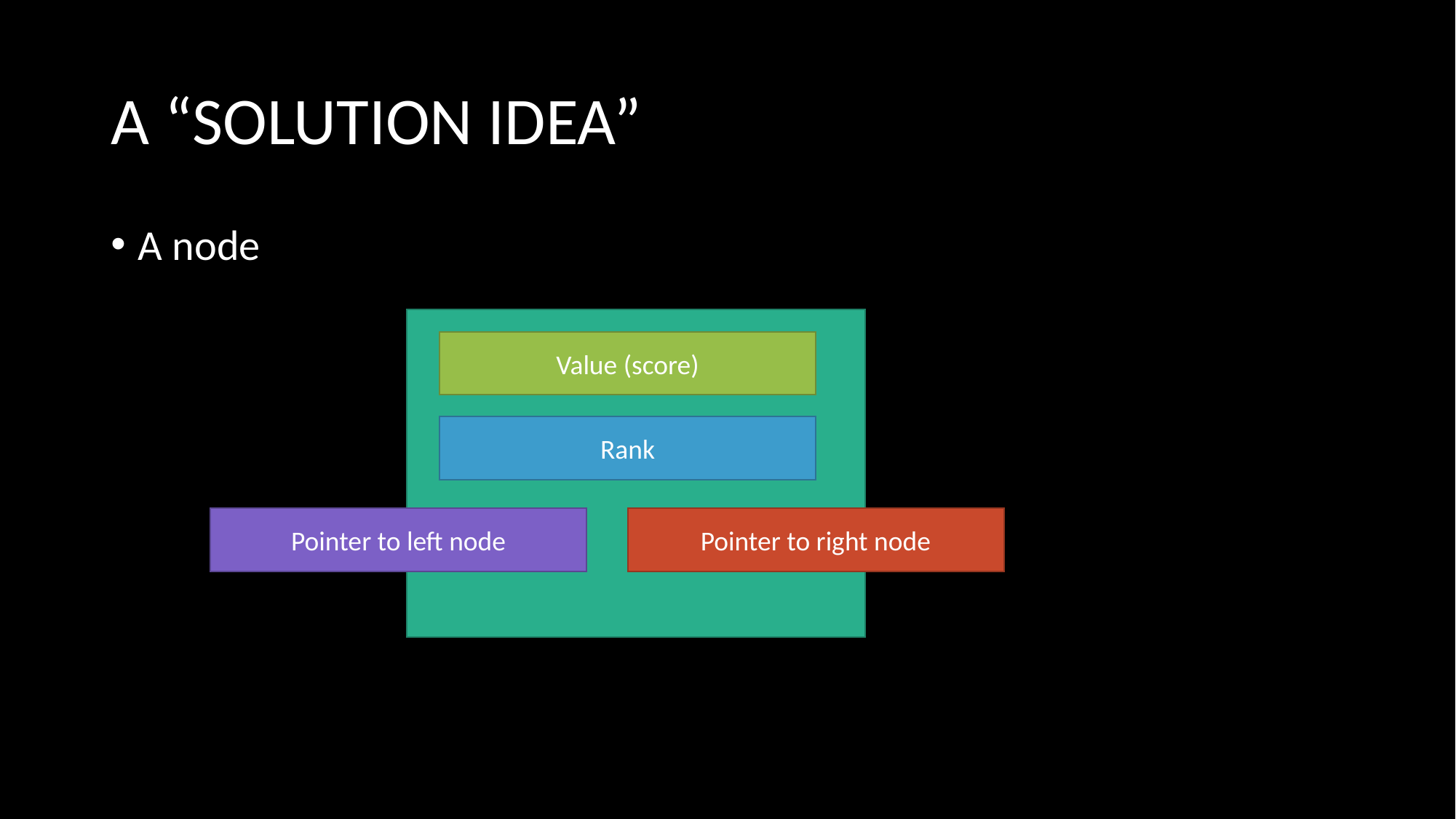

# A “SOLUTION IDEA”
A node

Value (score)
Rank
Pointer to left node
Pointer to right node